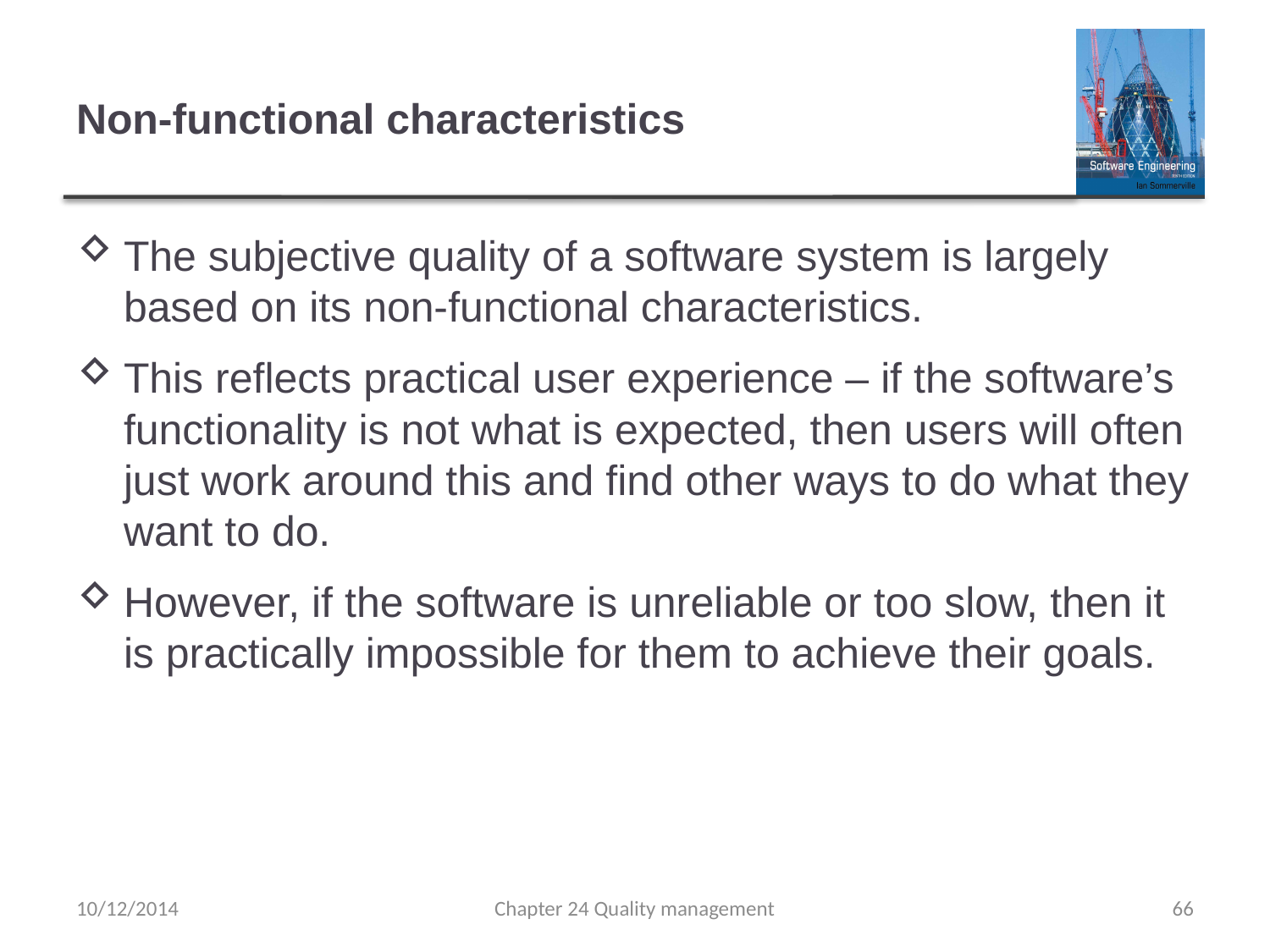

# Non-functional characteristics
The subjective quality of a software system is largely based on its non-functional characteristics.
This reflects practical user experience – if the software’s functionality is not what is expected, then users will often just work around this and find other ways to do what they want to do.
However, if the software is unreliable or too slow, then it is practically impossible for them to achieve their goals.

10/12/2014
Chapter 24 Quality management
66